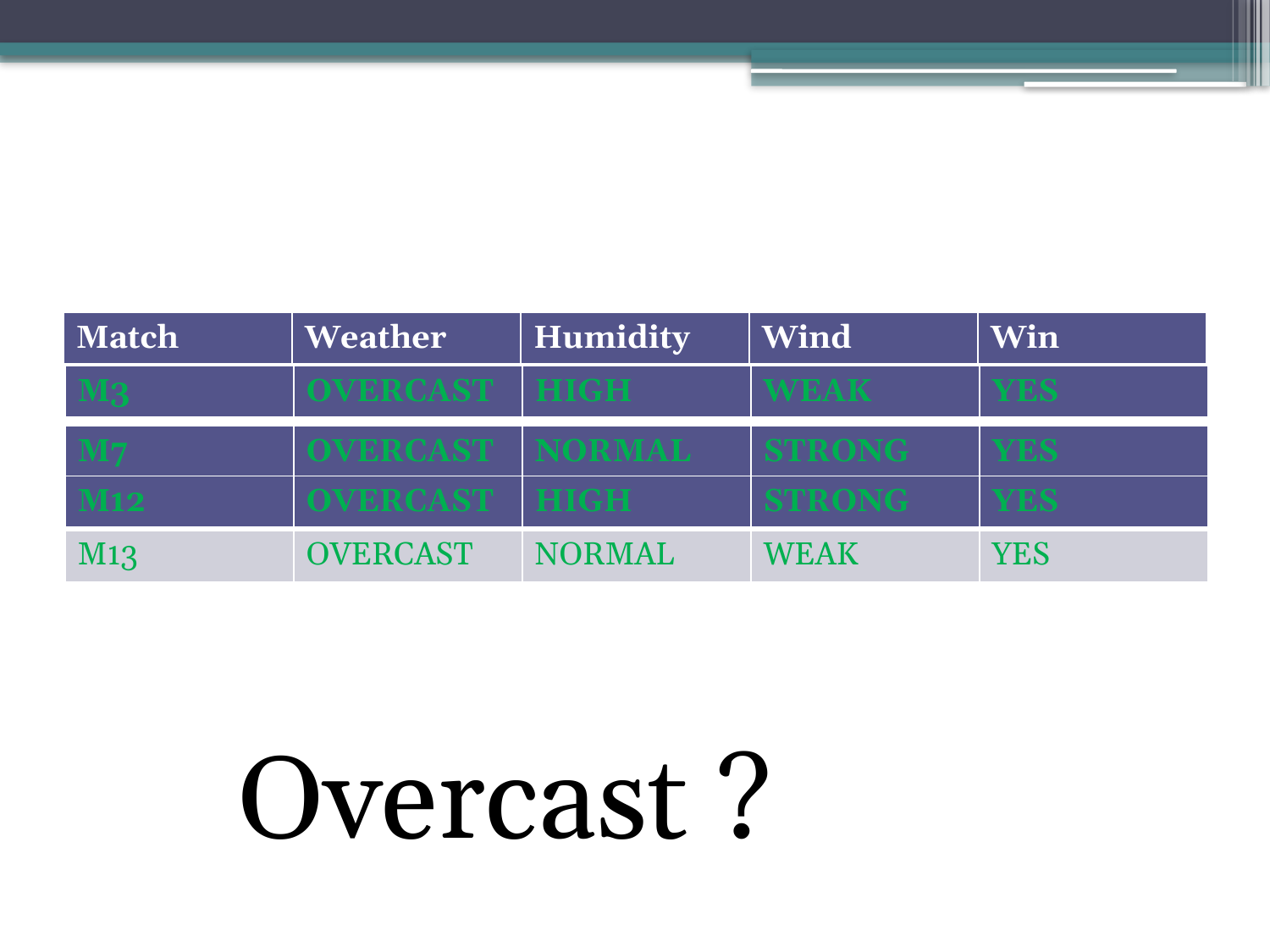

| Match | Weather | Humidity | Wind | Win |
| --- | --- | --- | --- | --- |
| M3 | OVERCAST | HIGH | WEAK | YES |
| --- | --- | --- | --- | --- |
| M7 | OVERCAST | NORMAL | STRONG | YES |
| --- | --- | --- | --- | --- |
| M12 | OVERCAST | HIGH | STRONG | YES |
| --- | --- | --- | --- | --- |
| M13 | OVERCAST | NORMAL | WEAK | YES |
Overcast ?